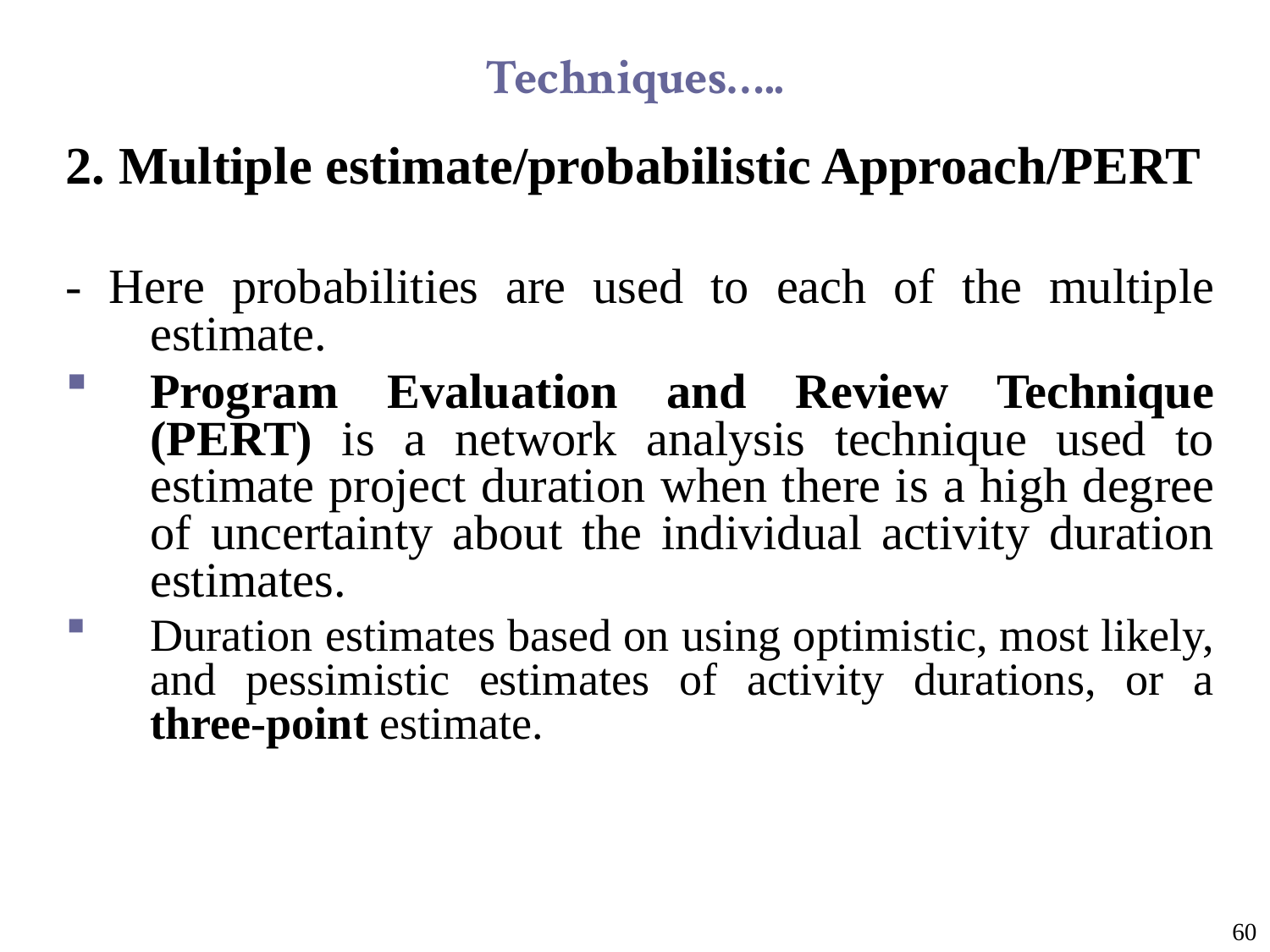

# Techniques…..
2. Multiple estimate/probabilistic Approach/PERT

- Here probabilities are used to each of the multiple estimate.
Program Evaluation and Review Technique (PERT) is a network analysis technique used to estimate project duration when there is a high degree of uncertainty about the individual activity duration estimates.
Duration estimates based on using optimistic, most likely, and pessimistic estimates of activity durations, or a three-point estimate.

60